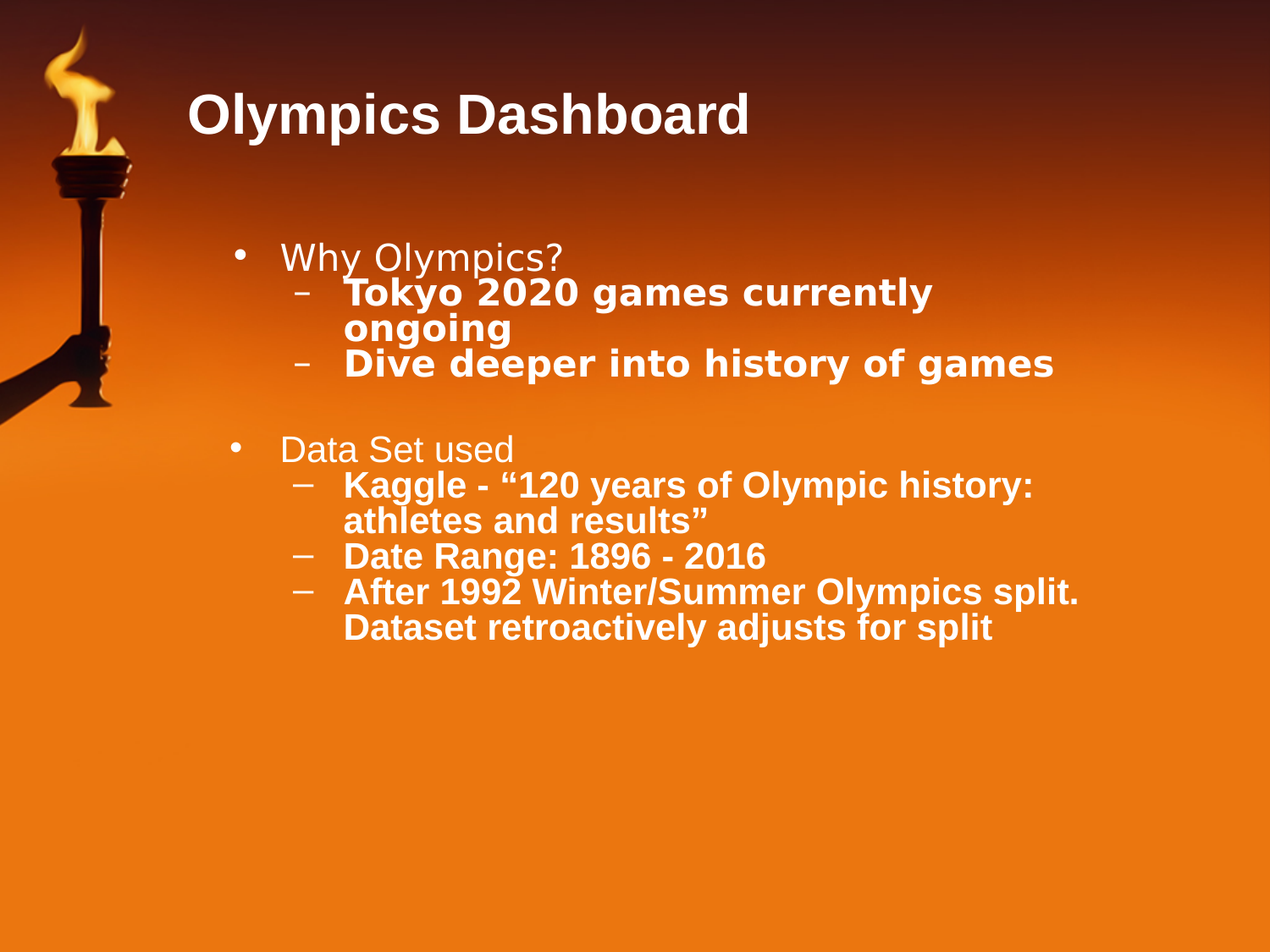

# Olympics Dashboard
Why Olympics?
Tokyo 2020 games currently ongoing
Dive deeper into history of games

Data Set used
Kaggle - “120 years of Olympic history: athletes and results”
Date Range: 1896 - 2016
After 1992 Winter/Summer Olympics split.  Dataset retroactively adjusts for split